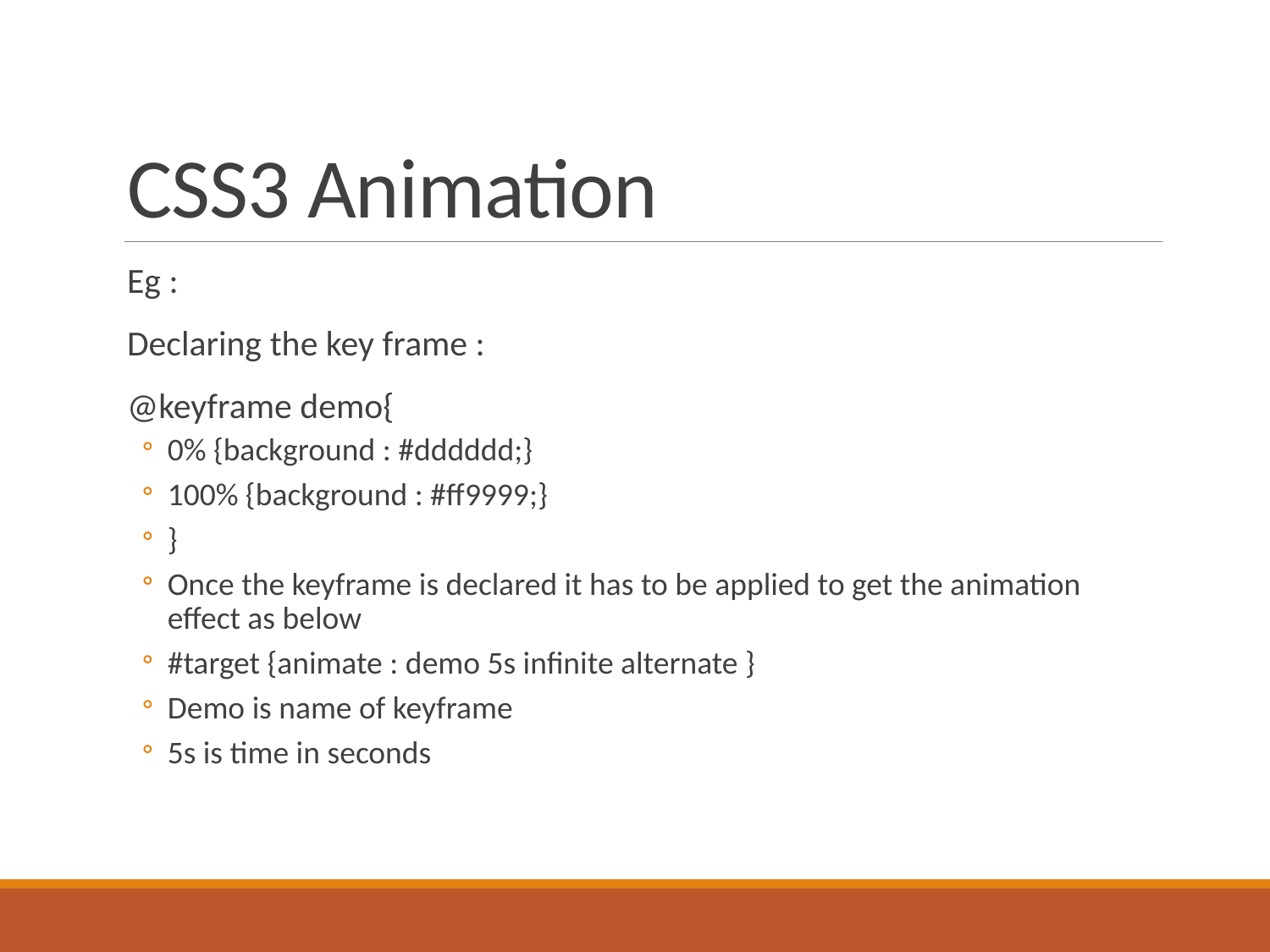

# CSS3 Animation
Eg :
Declaring the key frame :
@keyframe demo{
0% {background : #dddddd;}
100% {background : #ff9999;}
}
Once the keyframe is declared it has to be applied to get the animation effect as below
#target {animate : demo 5s infinite alternate }
Demo is name of keyframe
5s is time in seconds